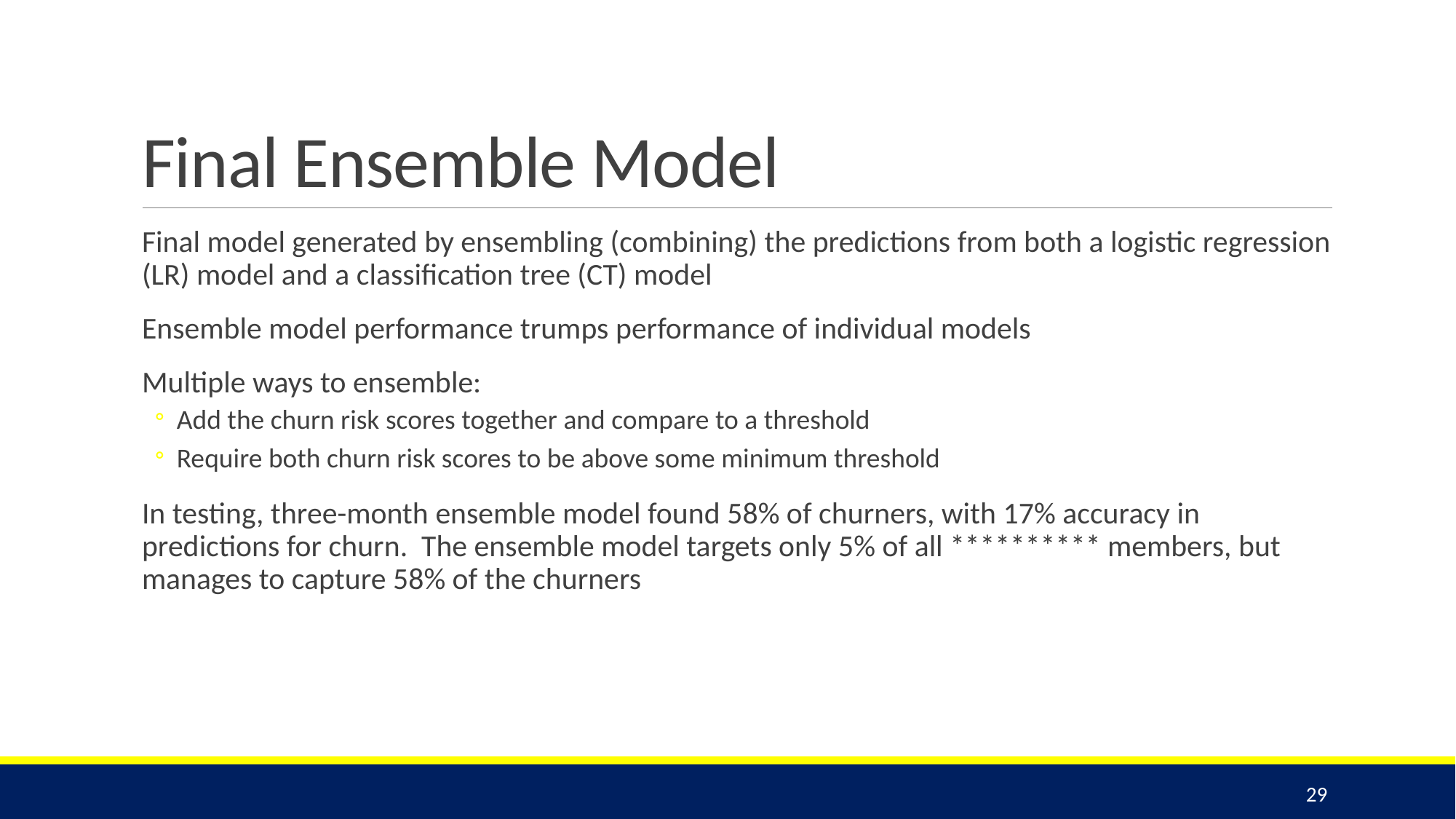

# Final Ensemble Model
Final model generated by ensembling (combining) the predictions from both a logistic regression (LR) model and a classification tree (CT) model
Ensemble model performance trumps performance of individual models
Multiple ways to ensemble:
Add the churn risk scores together and compare to a threshold
Require both churn risk scores to be above some minimum threshold
In testing, three-month ensemble model found 58% of churners, with 17% accuracy in predictions for churn.  The ensemble model targets only 5% of all ********** members, but manages to capture 58% of the churners
29